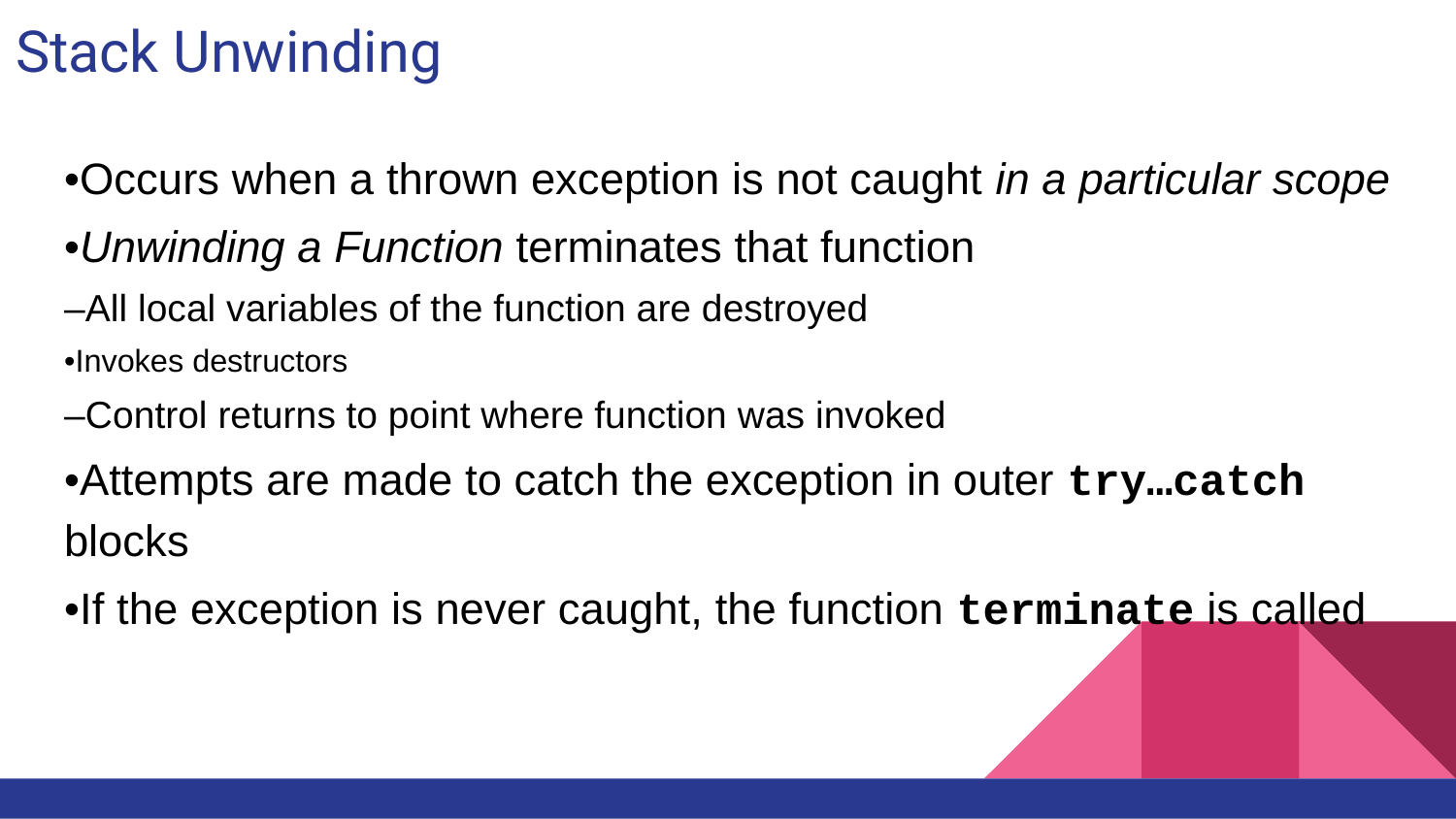

# Stack Unwinding
•Occurs when a thrown exception is not caught in a particular scope
•Unwinding a Function terminates that function
–All local variables of the function are destroyed
•Invokes destructors
–Control returns to point where function was invoked
•Attempts are made to catch the exception in outer try…catch blocks
•If the exception is never caught, the function terminate is called